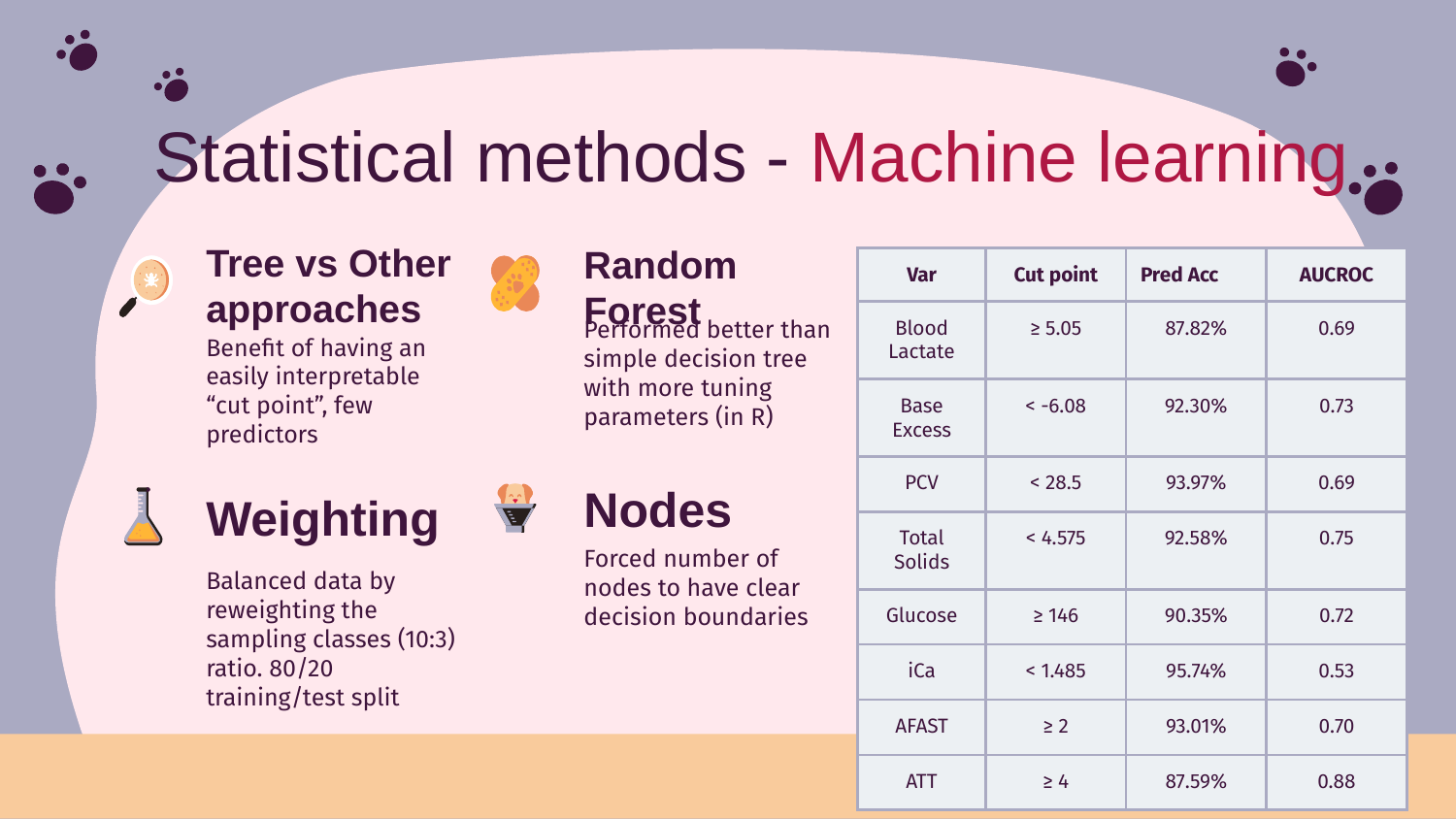

# Statistical methods - Machine learning

| Var | Cut point | Pred Acc | AUCROC |
| --- | --- | --- | --- |
| Blood Lactate | ≥ 5.05 | 87.82% | 0.69 |
| Base Excess | < -6.08 | 92.30% | 0.73 |
| PCV | < 28.5 | 93.97% | 0.69 |
| Total Solids | < 4.575 | 92.58% | 0.75 |
| Glucose | ≥ 146 | 90.35% | 0.72 |
| iCa | < 1.485 | 95.74% | 0.53 |
| AFAST | ≥ 2 | 93.01% | 0.70 |
| ATT | ≥ 4 | 87.59% | 0.88 |
Tree vs Other approaches
Random Forest

Performed better than simple decision tree with more tuning parameters (in R)
Benefit of having an easily interpretable “cut point”, few predictors
Nodes
Weighting

Forced number of nodes to have clear decision boundaries
Balanced data by reweighting the sampling classes (10:3) ratio. 80/20 training/test split